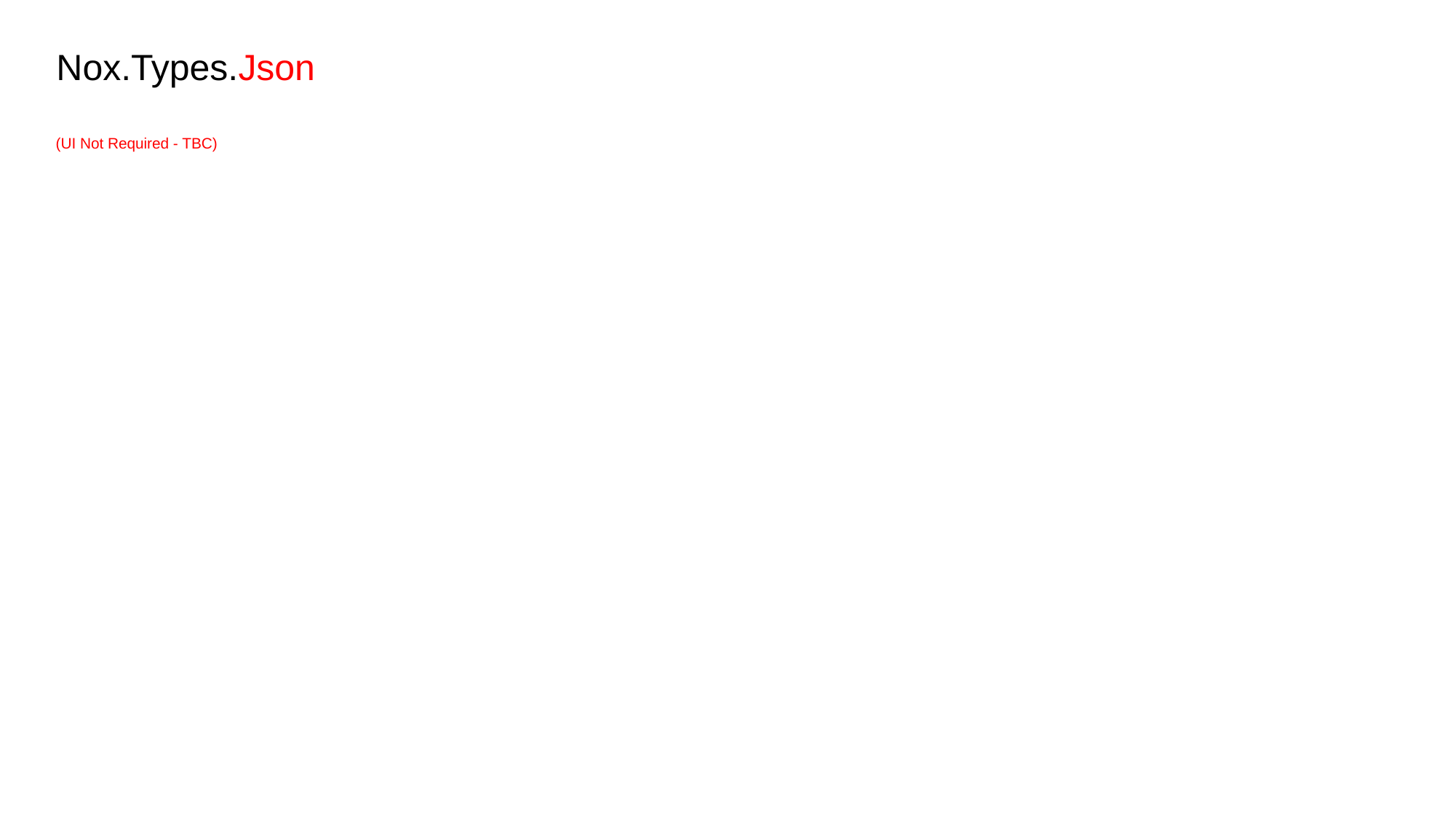

# Nox.Types.Json
(UI Not Required - TBC)